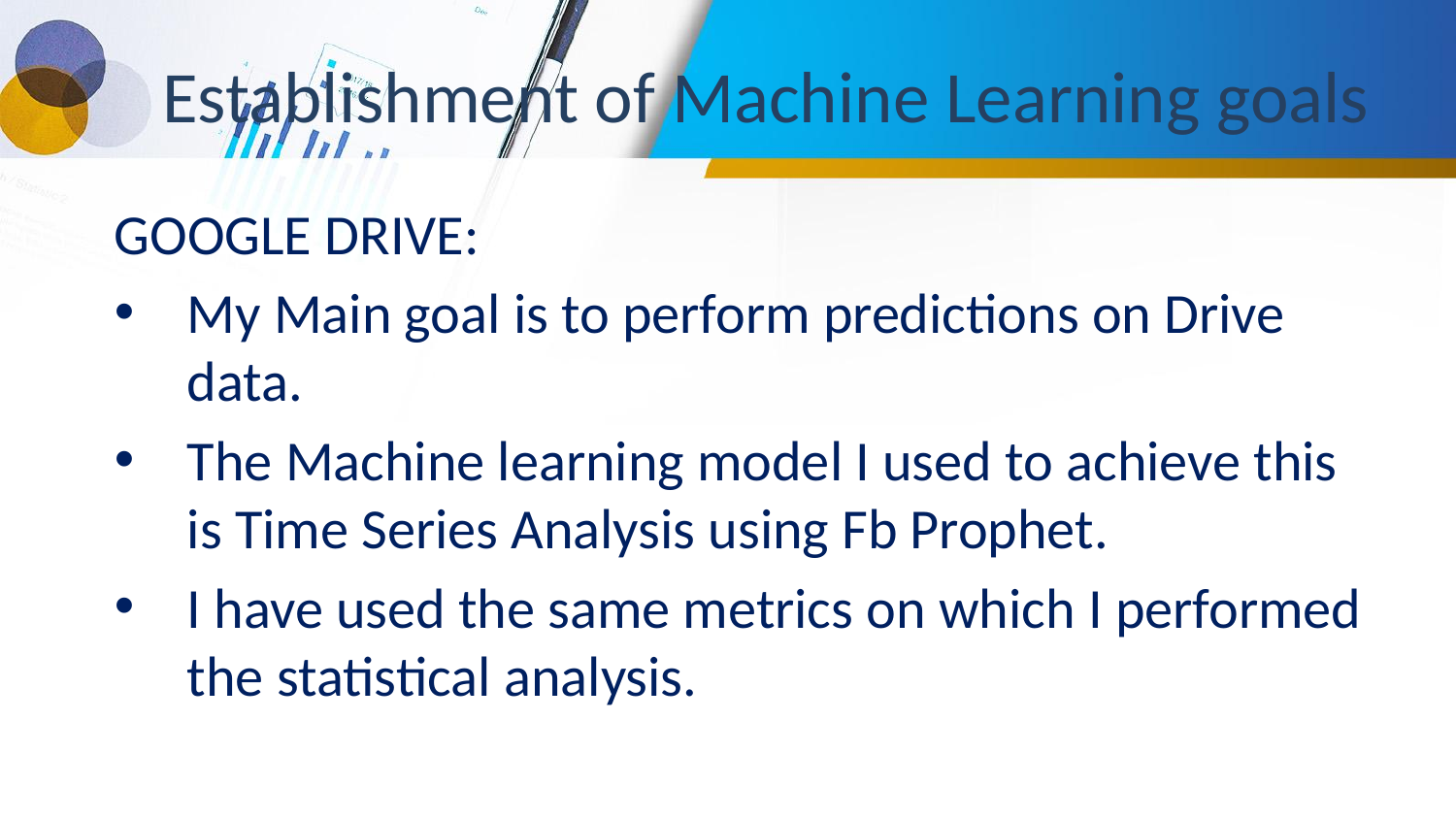

# Establishment of Machine Learning goals
GOOGLE DRIVE:
My Main goal is to perform predictions on Drive data.
The Machine learning model I used to achieve this is Time Series Analysis using Fb Prophet.
I have used the same metrics on which I performed the statistical analysis.